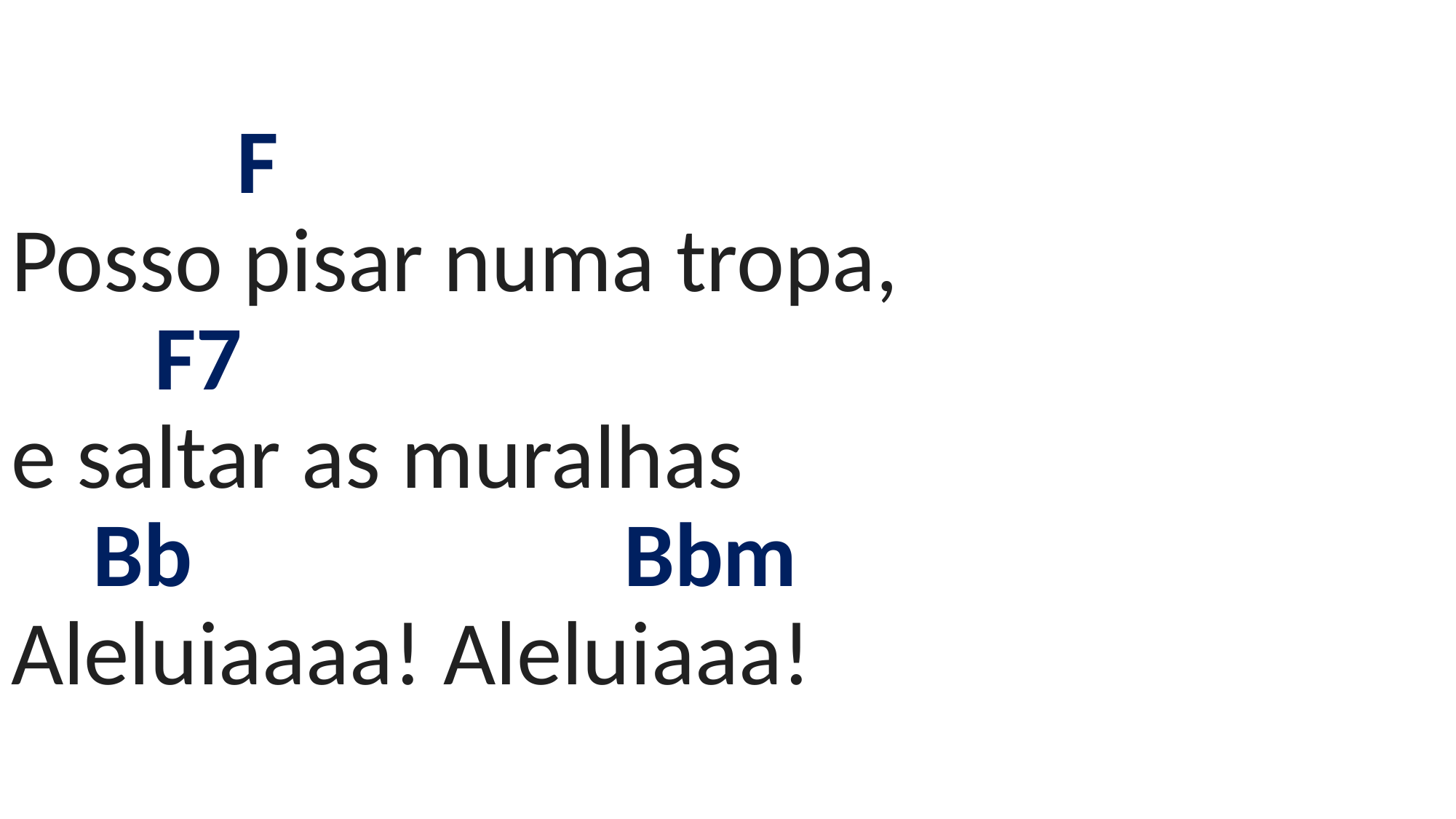

# F Posso pisar numa tropa, F7 e saltar as muralhas Bb                     Bbm Aleluiaaaa! Aleluiaaa!